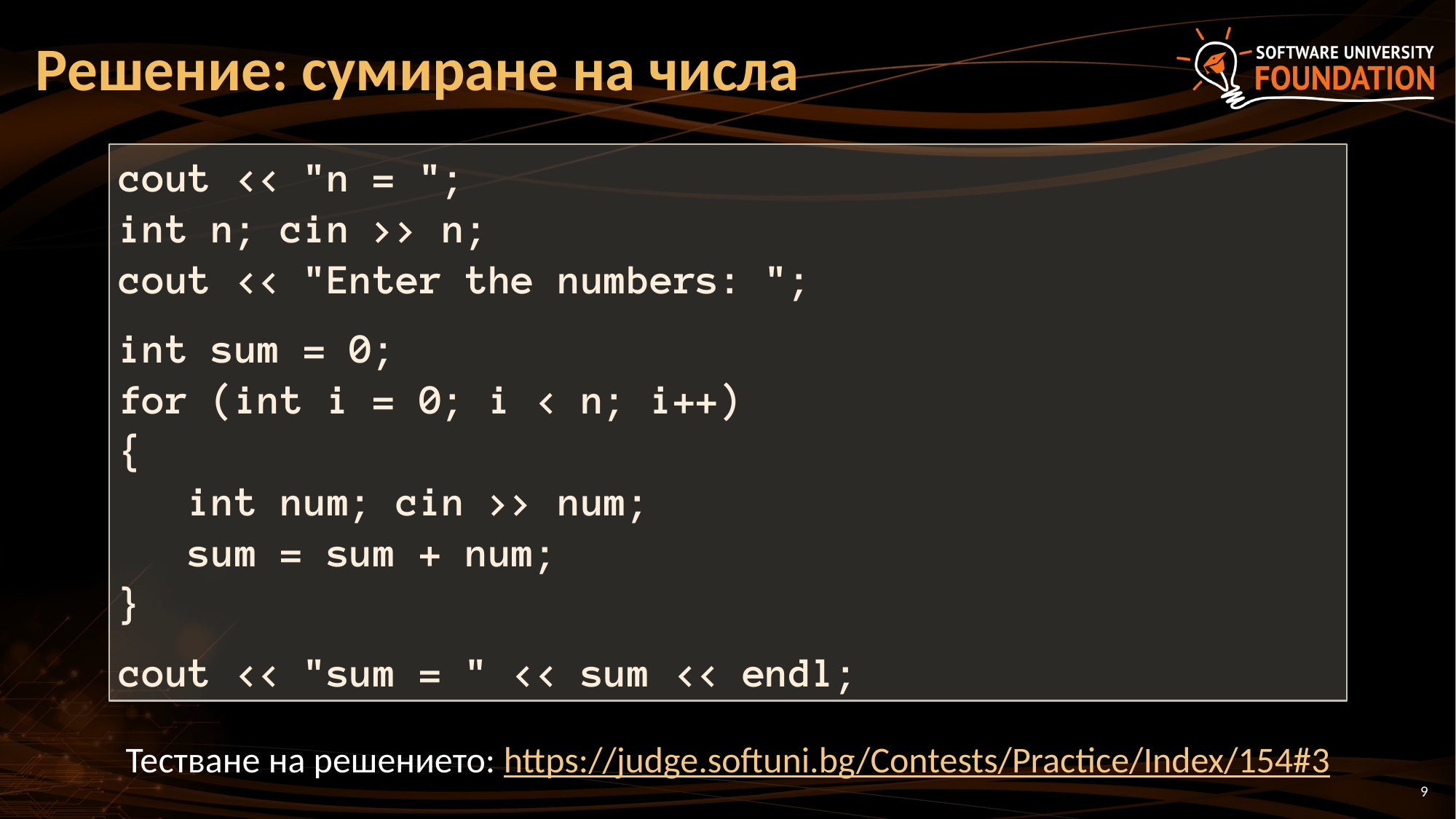

# Решение: сумиране на числа
cout << "n = ";
int n; cin >> n;
cout << "Enter the numbers: ";
int sum = 0;
for (int i = 0; i < n; i++)
{
   int num; cin >> num;
   sum = sum + num;
}
cout << "sum = " << sum << endl;
Тестване на решението: https://judge.softuni.bg/Contests/Practice/Index/154#3
9